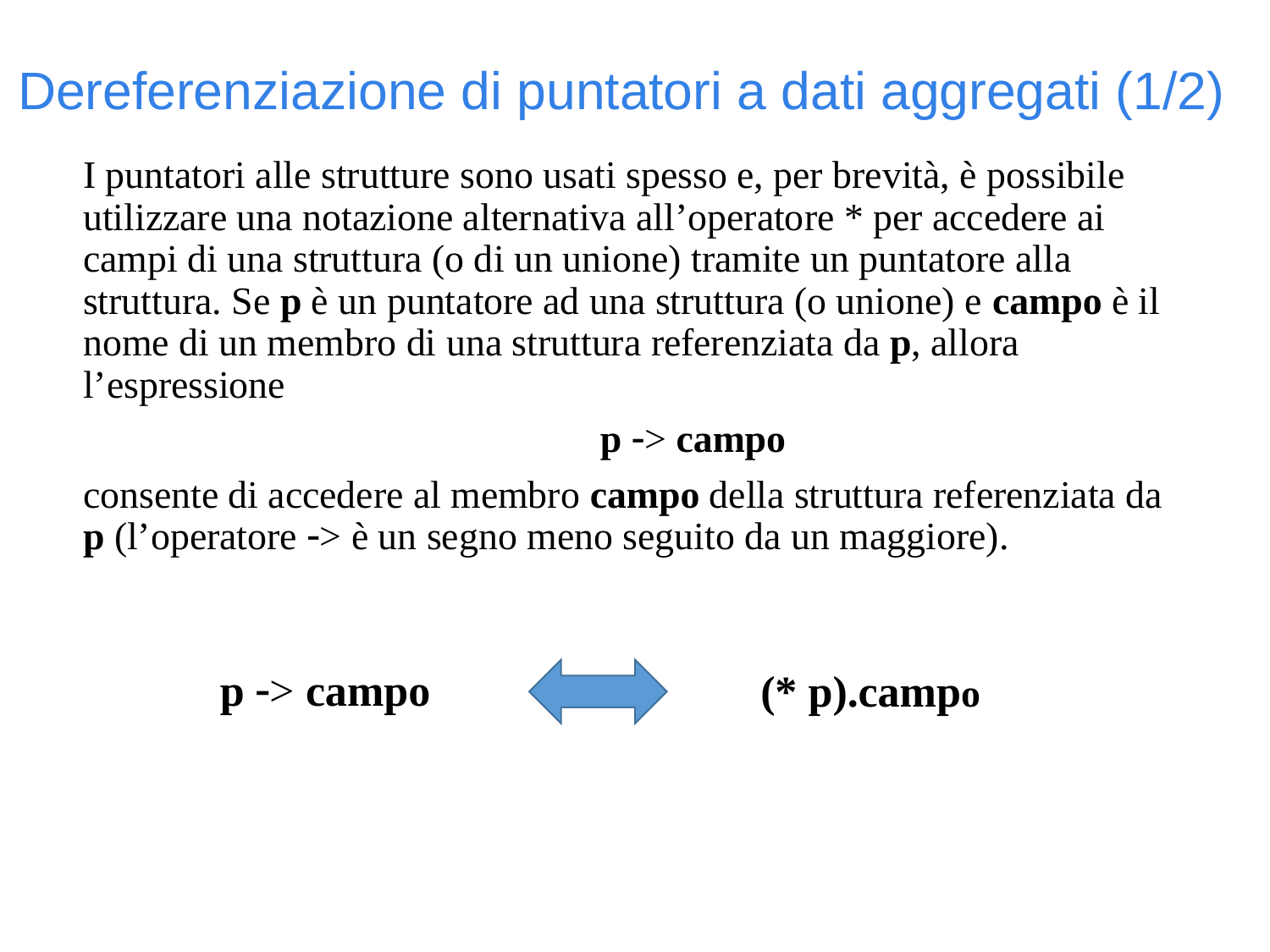

Dereferenziazione di puntatori a dati aggregati (1/2)

I puntatori alle strutture sono usati spesso e, per brevità, è possibile utilizzare una notazione alternativa all’operatore * per accedere ai campi di una struttura (o di un unione) tramite un puntatore alla struttura. Se p è un puntatore ad una struttura (o unione) e campo è il nome di un membro di una struttura referenziata da p, allora l’espressione
			              p −> campo
consente di accedere al membro campo della struttura referenziata da p (l’operatore −> è un segno meno seguito da un maggiore).

p −> campo
(* p).campo